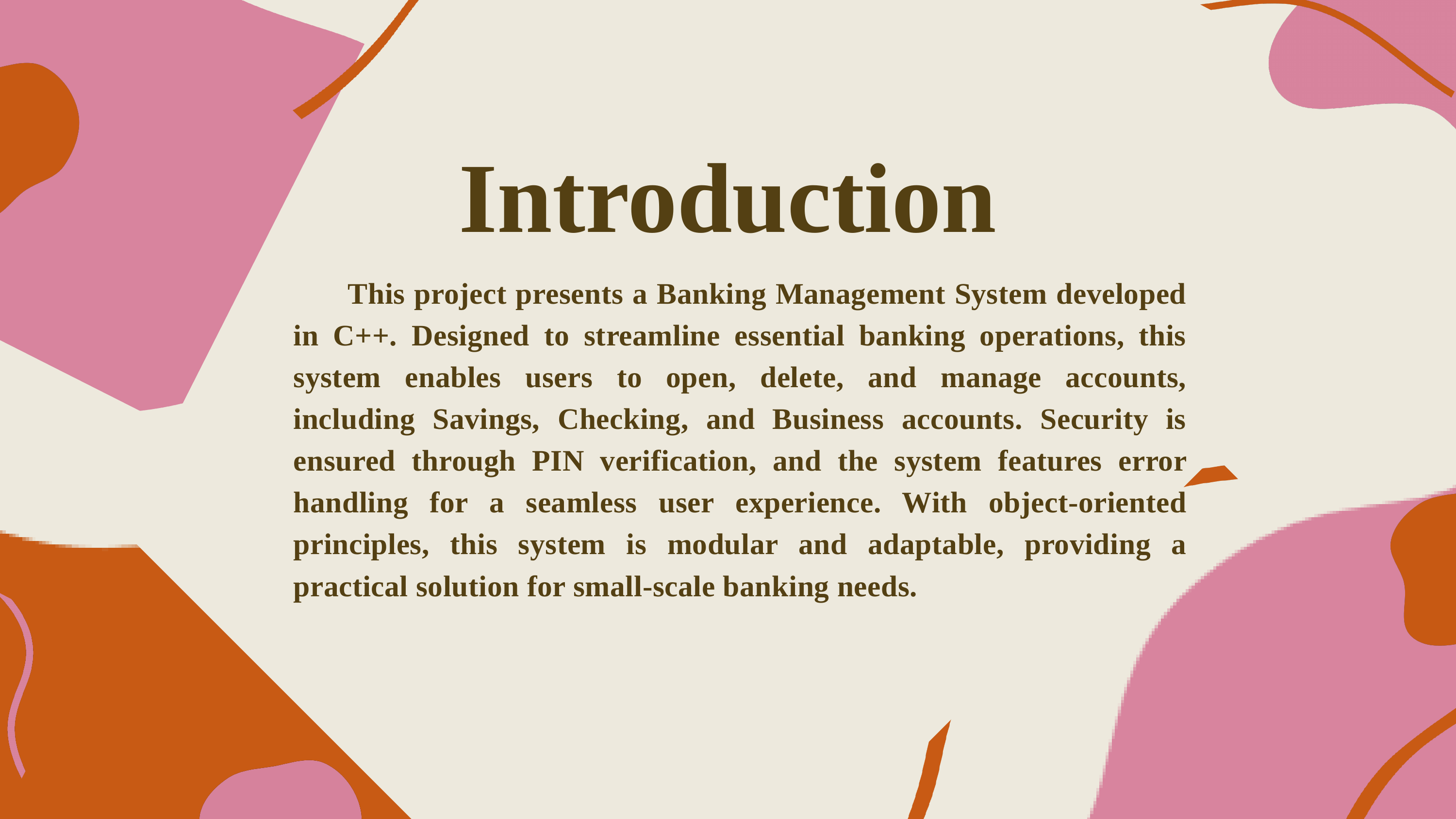

Introduction
      This project presents a Banking Management System developed in C++. Designed to streamline essential banking operations, this system enables users to open, delete, and manage accounts, including Savings, Checking, and Business accounts. Security is ensured through PIN verification, and the system features error handling for a seamless user experience. With object-oriented principles, this system is modular and adaptable, providing a practical solution for small-scale banking needs.